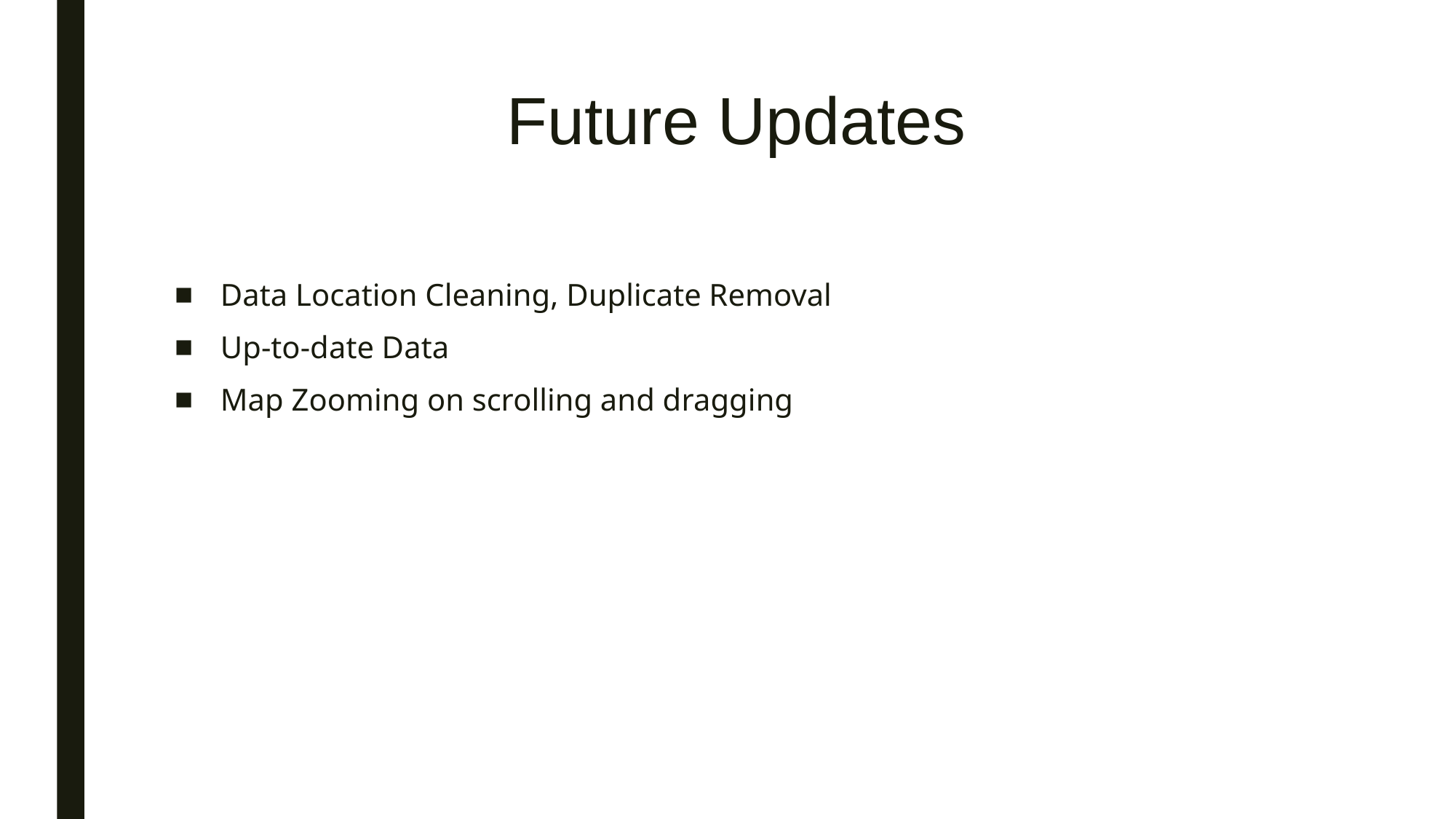

# Future Updates
Data Location Cleaning, Duplicate Removal
Up-to-date Data
Map Zooming on scrolling and dragging